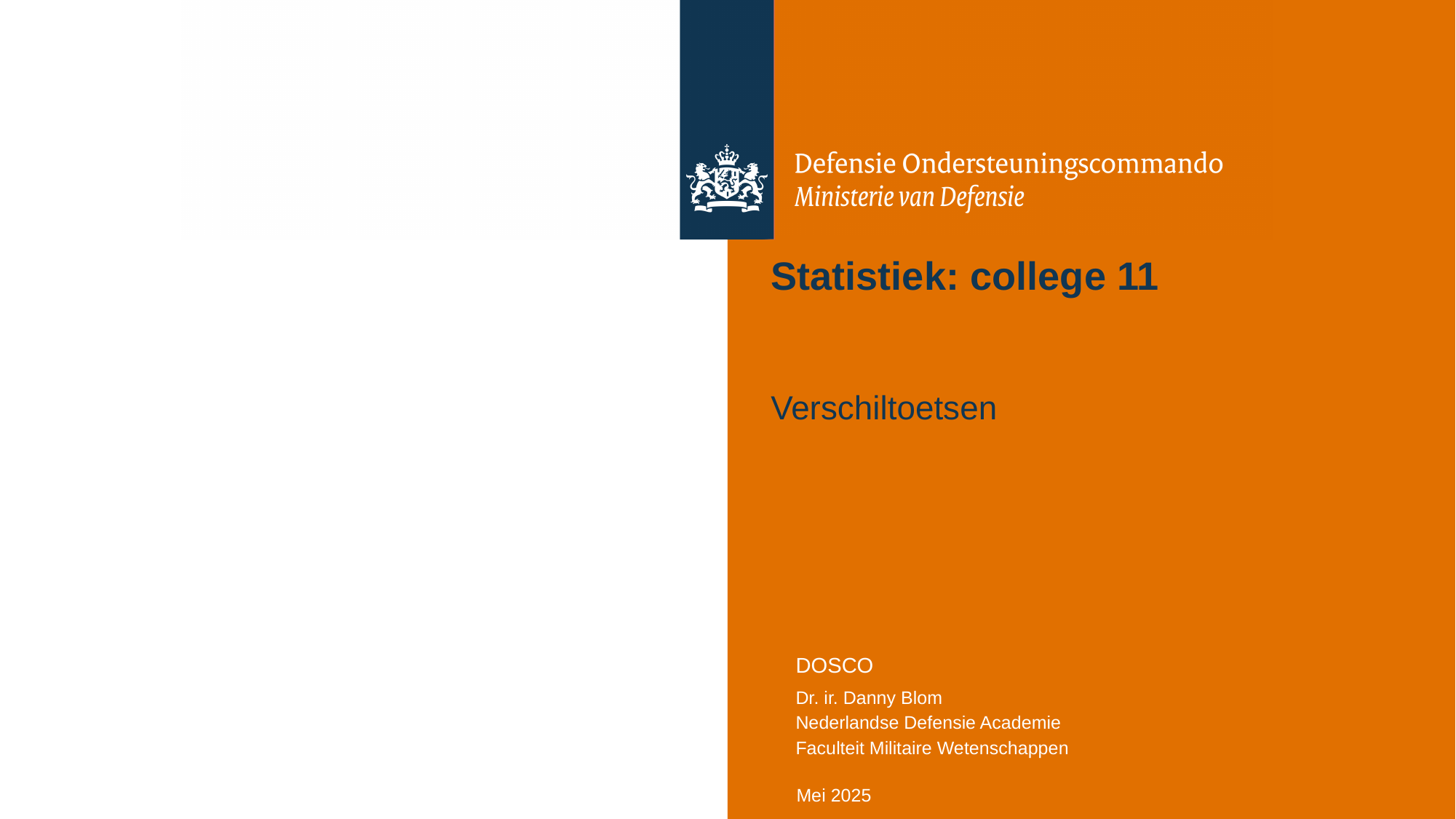

# Statistiek: college 11
Verschiltoetsen
Mei 2025